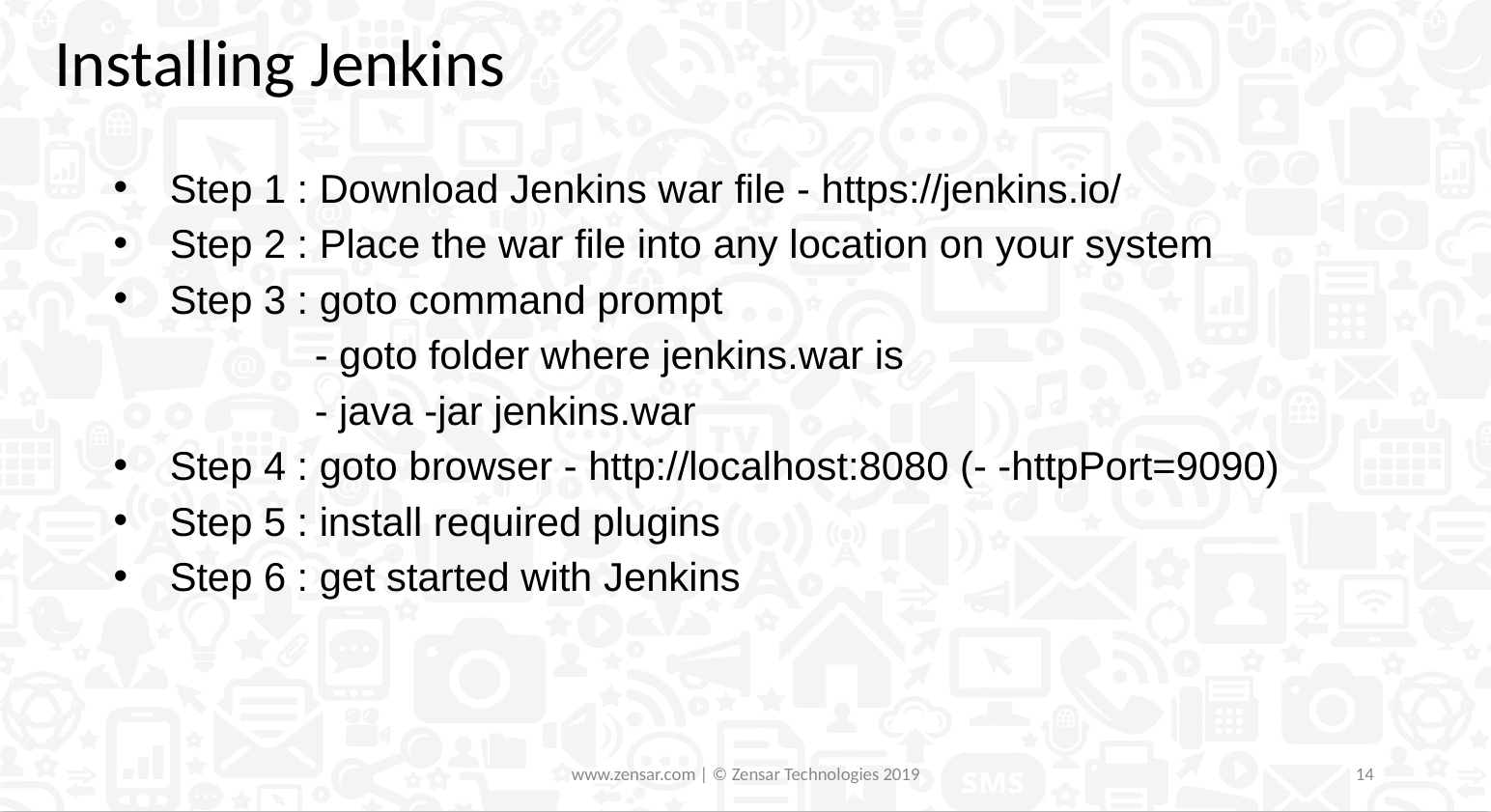

Installing Jenkins
Step 1 : Download Jenkins war file - https://jenkins.io/
Step 2 : Place the war file into any location on your system
Step 3 : goto command prompt
- goto folder where jenkins.war is
- java -jar jenkins.war
Step 4 : goto browser - http://localhost:8080 (- -httpPort=9090)
Step 5 : install required plugins
Step 6 : get started with Jenkins
www.zensar.com | © Zensar Technologies 2019
14